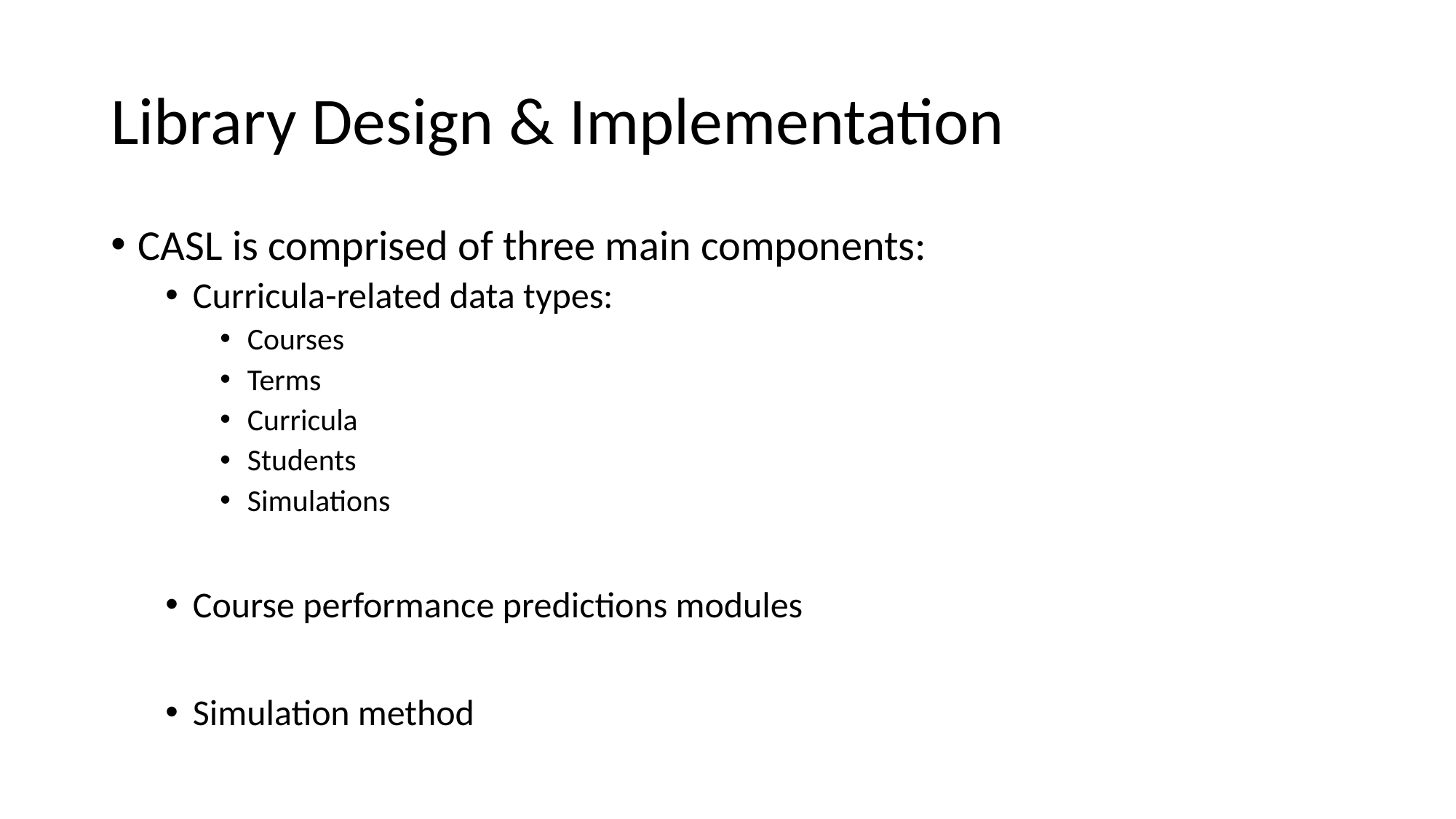

# Library Design & Implementation
CASL is comprised of three main components:
Curricula-related data types:
Courses
Terms
Curricula
Students
Simulations

Course performance predictions modules

Simulation method